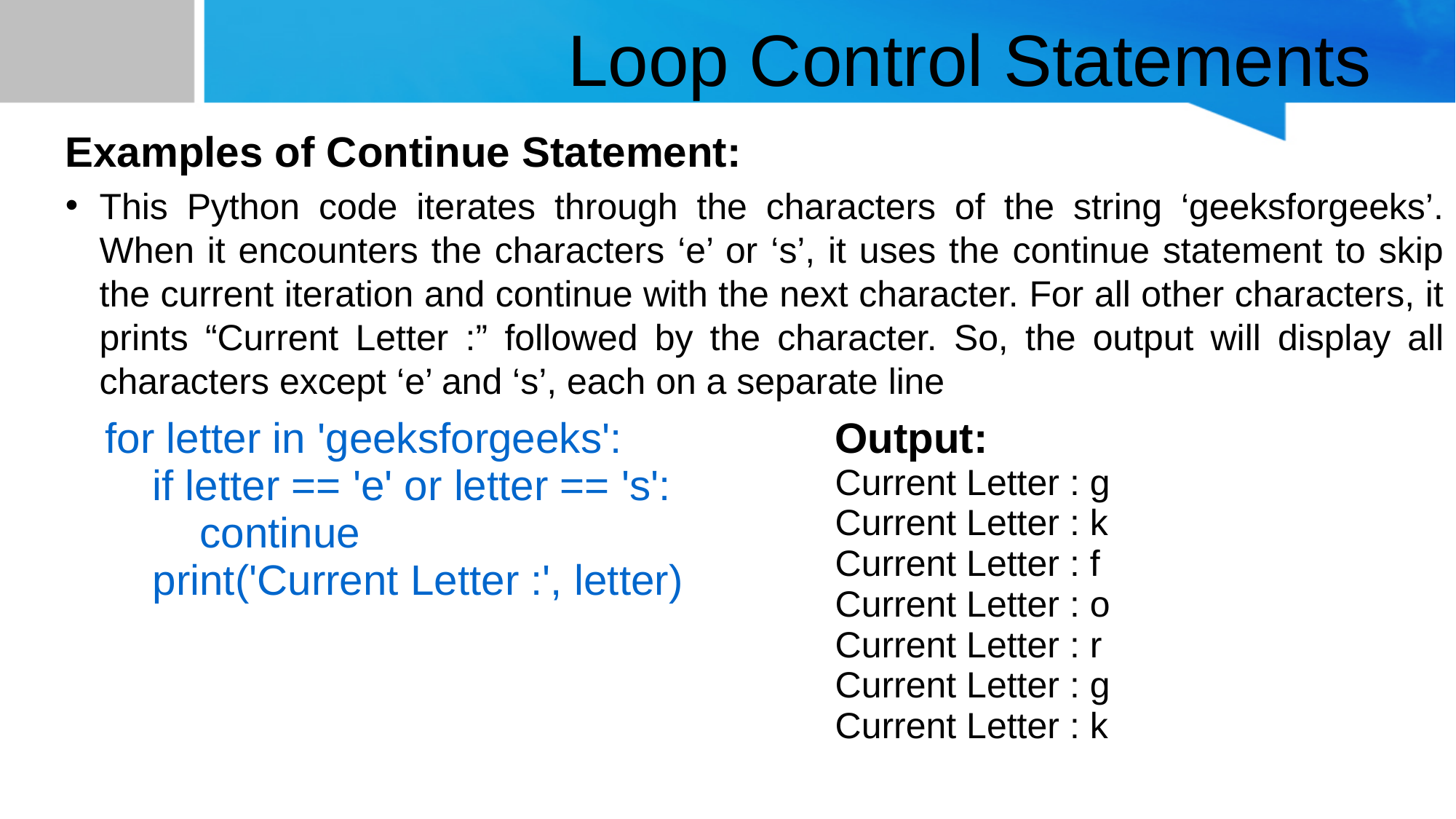

# Loop Control Statements
Examples of Continue Statement:
This Python code iterates through the characters of the string ‘geeksforgeeks’. When it encounters the characters ‘e’ or ‘s’, it uses the continue statement to skip the current iteration and continue with the next character. For all other characters, it prints “Current Letter :” followed by the character. So, the output will display all characters except ‘e’ and ‘s’, each on a separate line
| for letter in 'geeksforgeeks': if letter == 'e' or letter == 's': continue print('Current Letter :', letter) | Output: Current Letter : g Current Letter : k Current Letter : f Current Letter : o Current Letter : r Current Letter : g Current Letter : k |
| --- | --- |